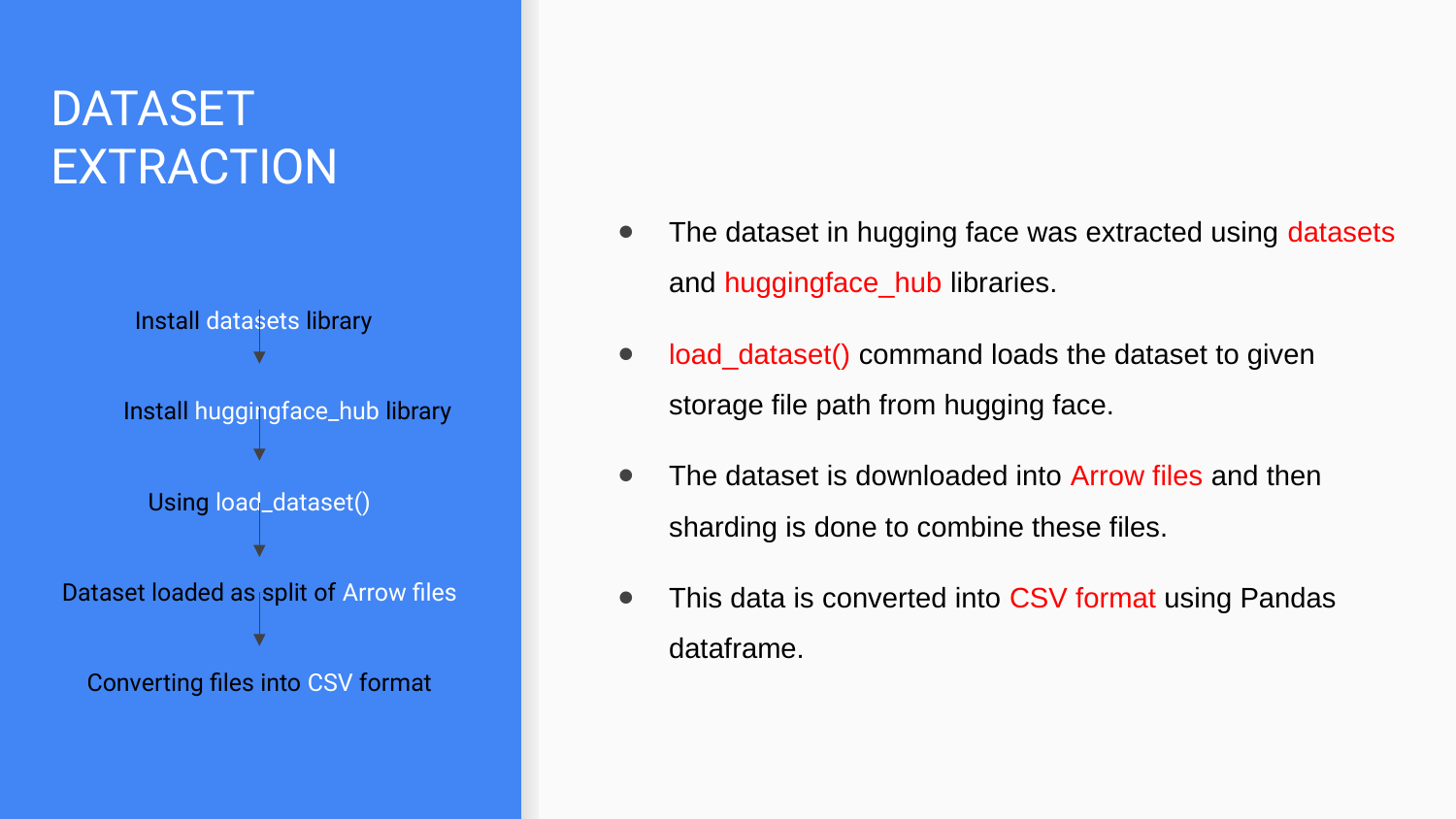

# DATASET EXTRACTION
The dataset in hugging face was extracted using datasets and huggingface_hub libraries.
load_dataset() command loads the dataset to given storage file path from hugging face.
The dataset is downloaded into Arrow files and then sharding is done to combine these files.
This data is converted into CSV format using Pandas dataframe.
Install datasets library
Install huggingface_hub library
Using load_dataset()
Dataset loaded as split of Arrow files
Converting files into CSV format